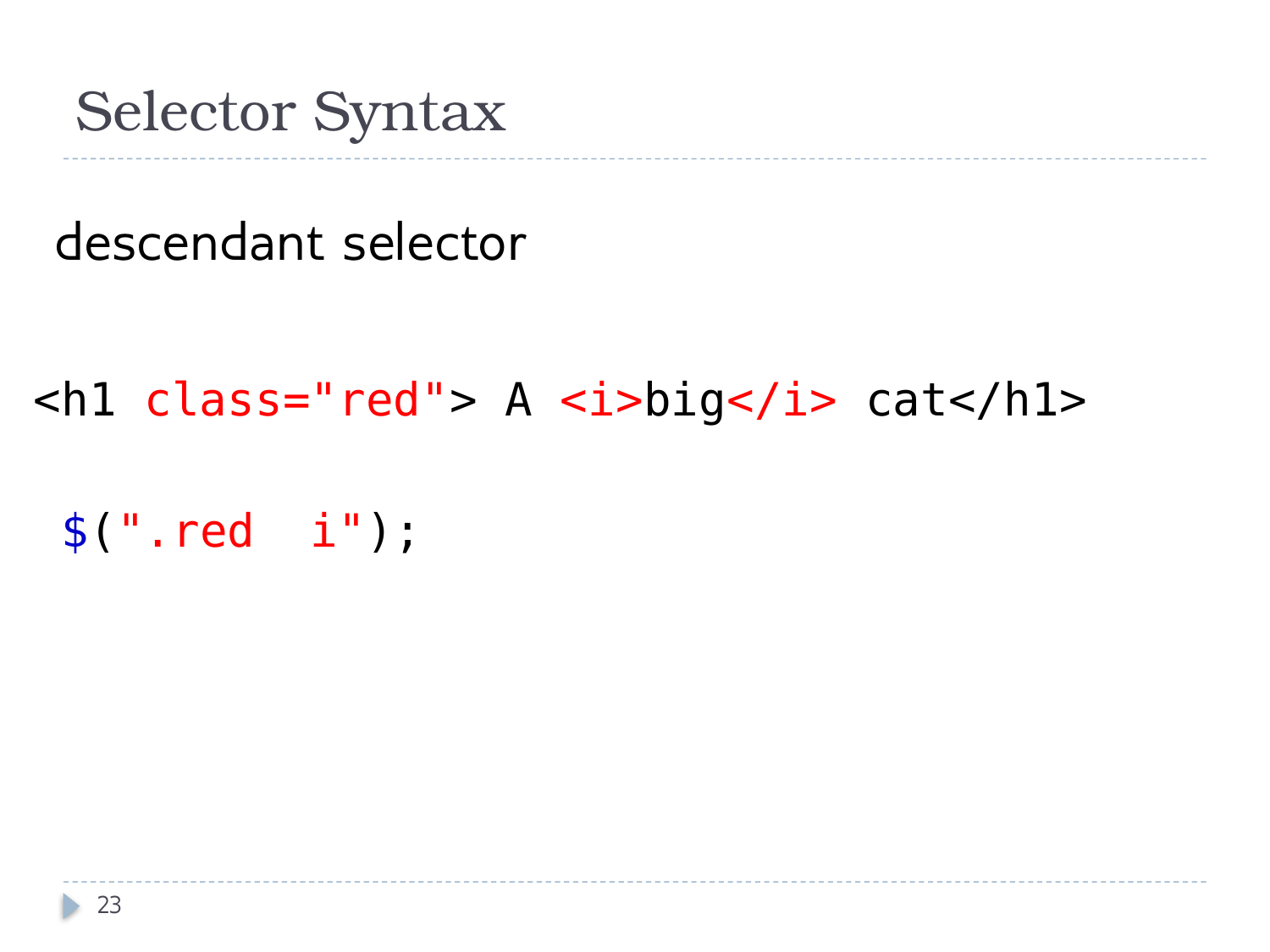

# Selector Syntax
 descendant selector

<h1 class="red"> A <i>big</i> cat</h1>

 $(".red  i");
23